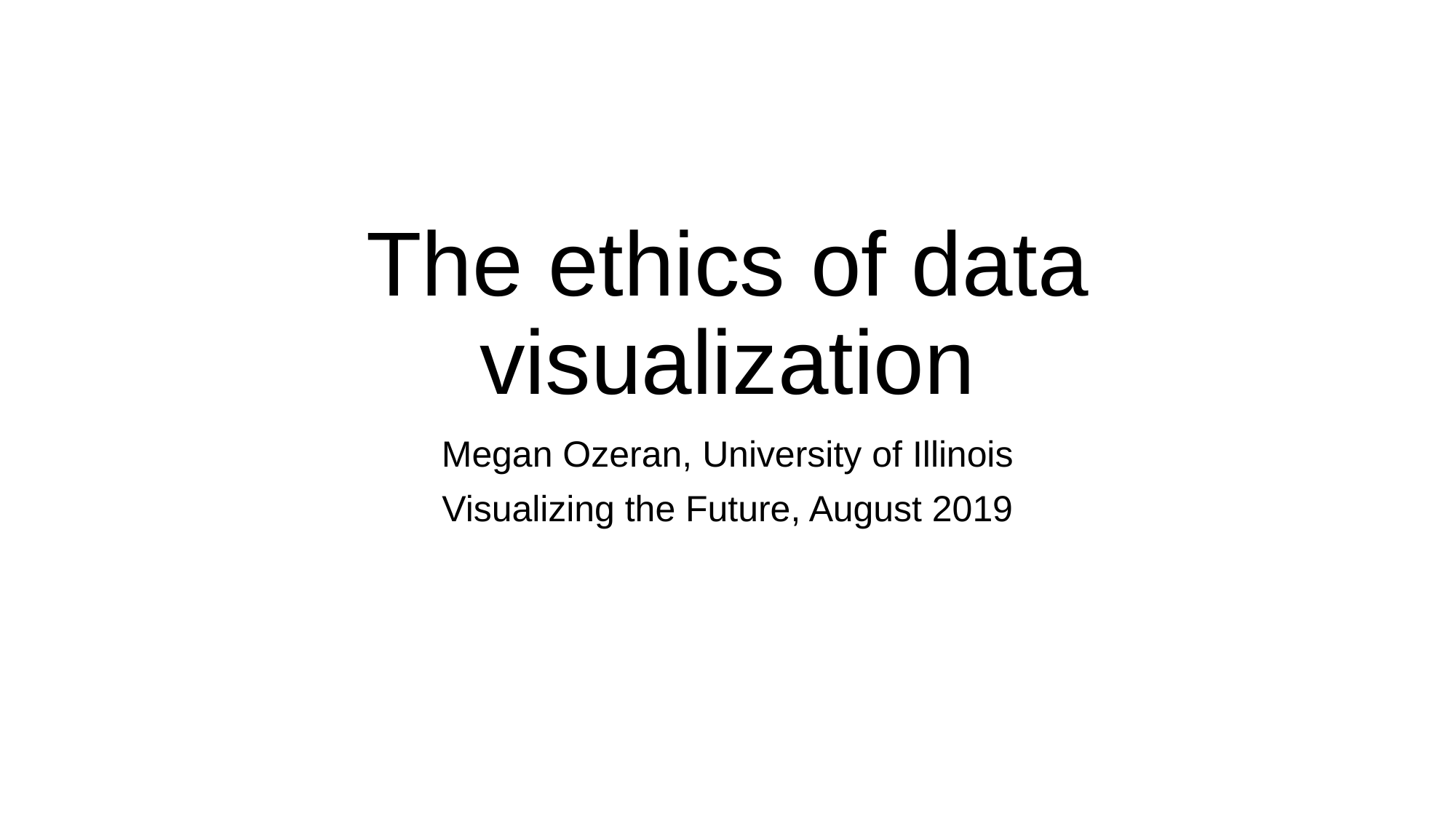

# The ethics of data visualization
Megan Ozeran, University of Illinois
Visualizing the Future, August 2019